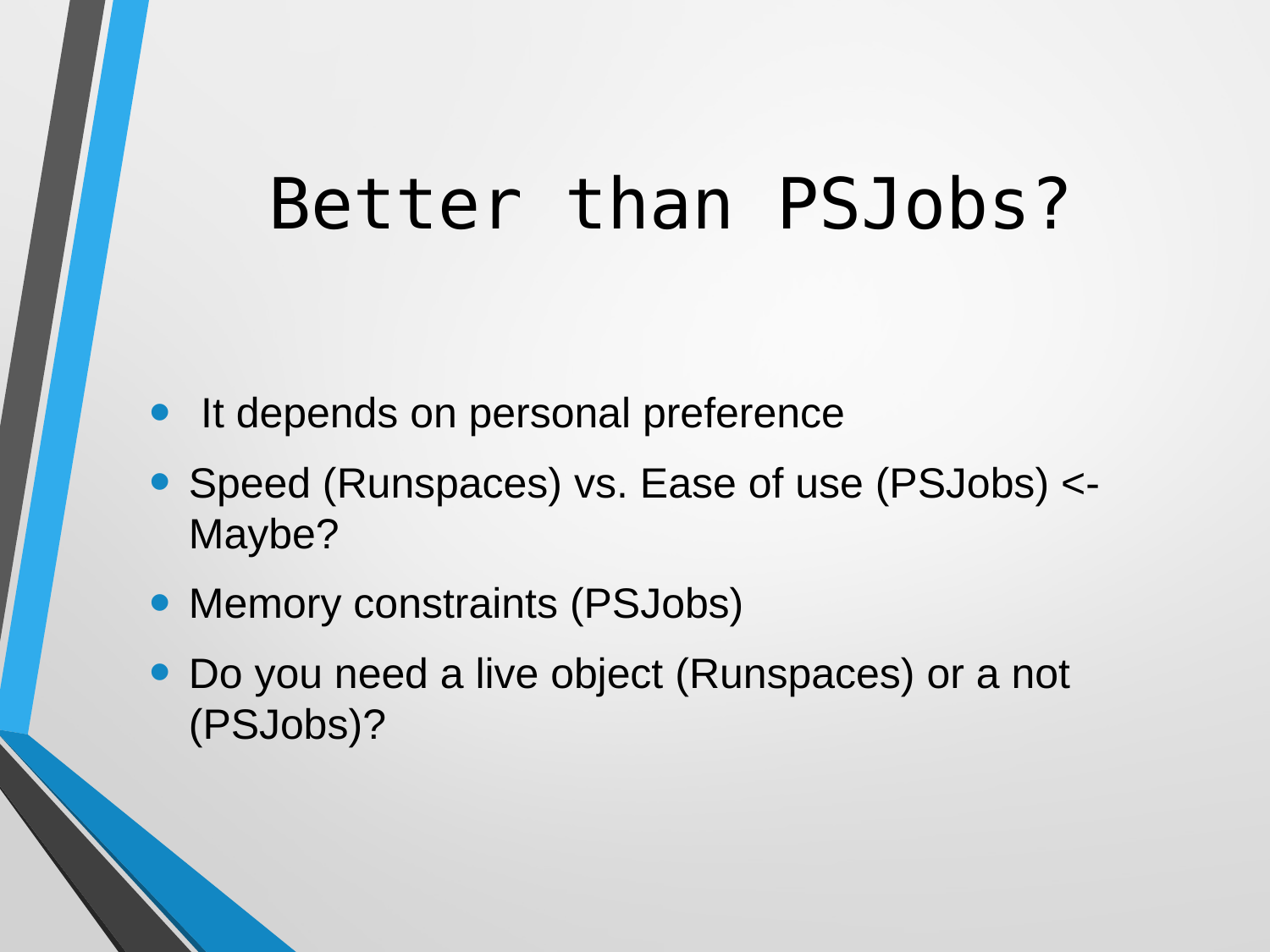

# Better than PSJobs?
 It depends on personal preference
Speed (Runspaces) vs. Ease of use (PSJobs) <- Maybe?
Memory constraints (PSJobs)
Do you need a live object (Runspaces) or a not (PSJobs)?